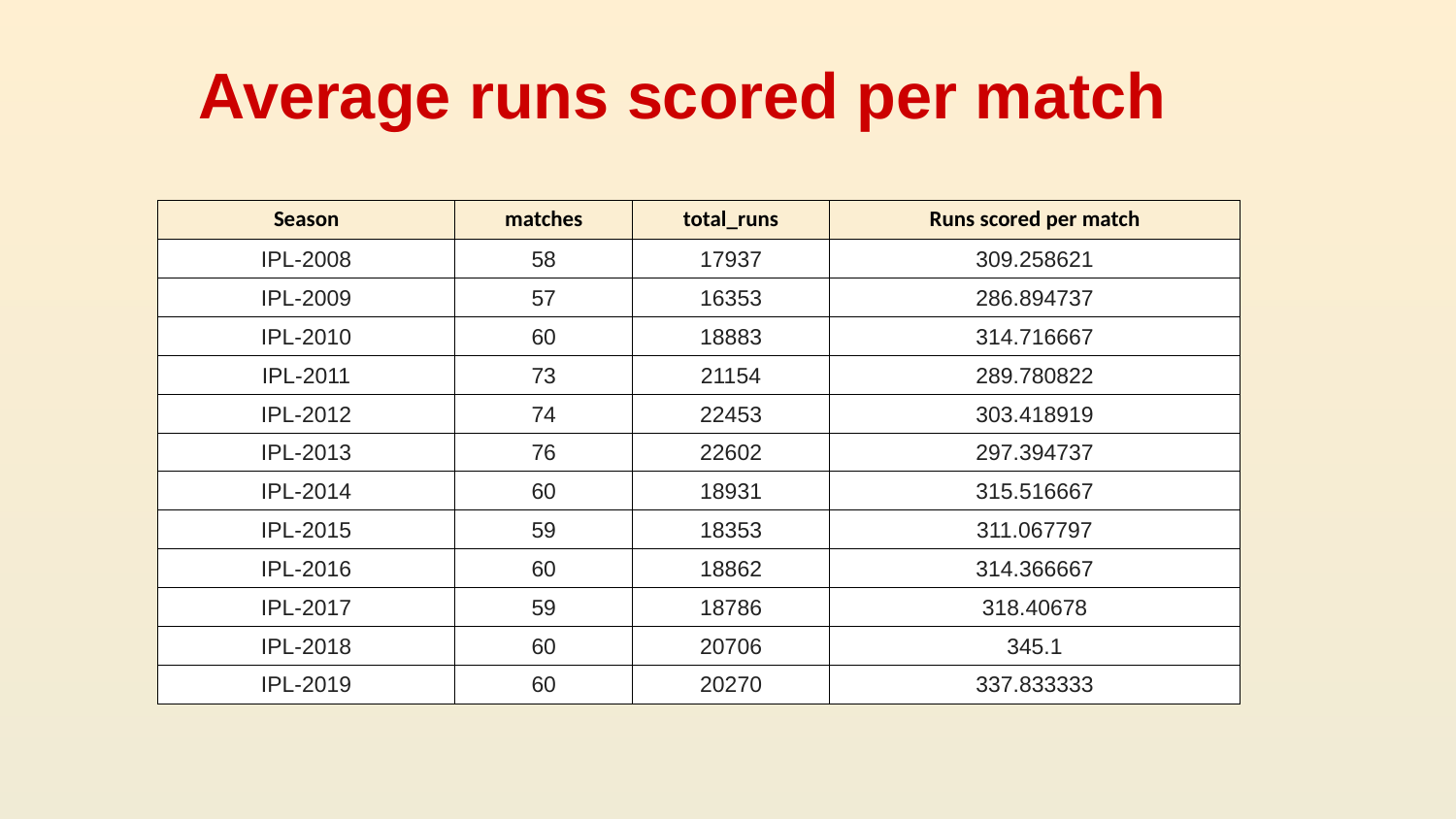

Average runs scored per match

| Season | matches | total\_runs | Runs scored per match |
| --- | --- | --- | --- |
| IPL-2008 | 58 | 17937 | 309.258621 |
| IPL-2009 | 57 | 16353 | 286.894737 |
| IPL-2010 | 60 | 18883 | 314.716667 |
| IPL-2011 | 73 | 21154 | 289.780822 |
| IPL-2012 | 74 | 22453 | 303.418919 |
| IPL-2013 | 76 | 22602 | 297.394737 |
| IPL-2014 | 60 | 18931 | 315.516667 |
| IPL-2015 | 59 | 18353 | 311.067797 |
| IPL-2016 | 60 | 18862 | 314.366667 |
| IPL-2017 | 59 | 18786 | 318.40678 |
| IPL-2018 | 60 | 20706 | 345.1 |
| IPL-2019 | 60 | 20270 | 337.833333 |